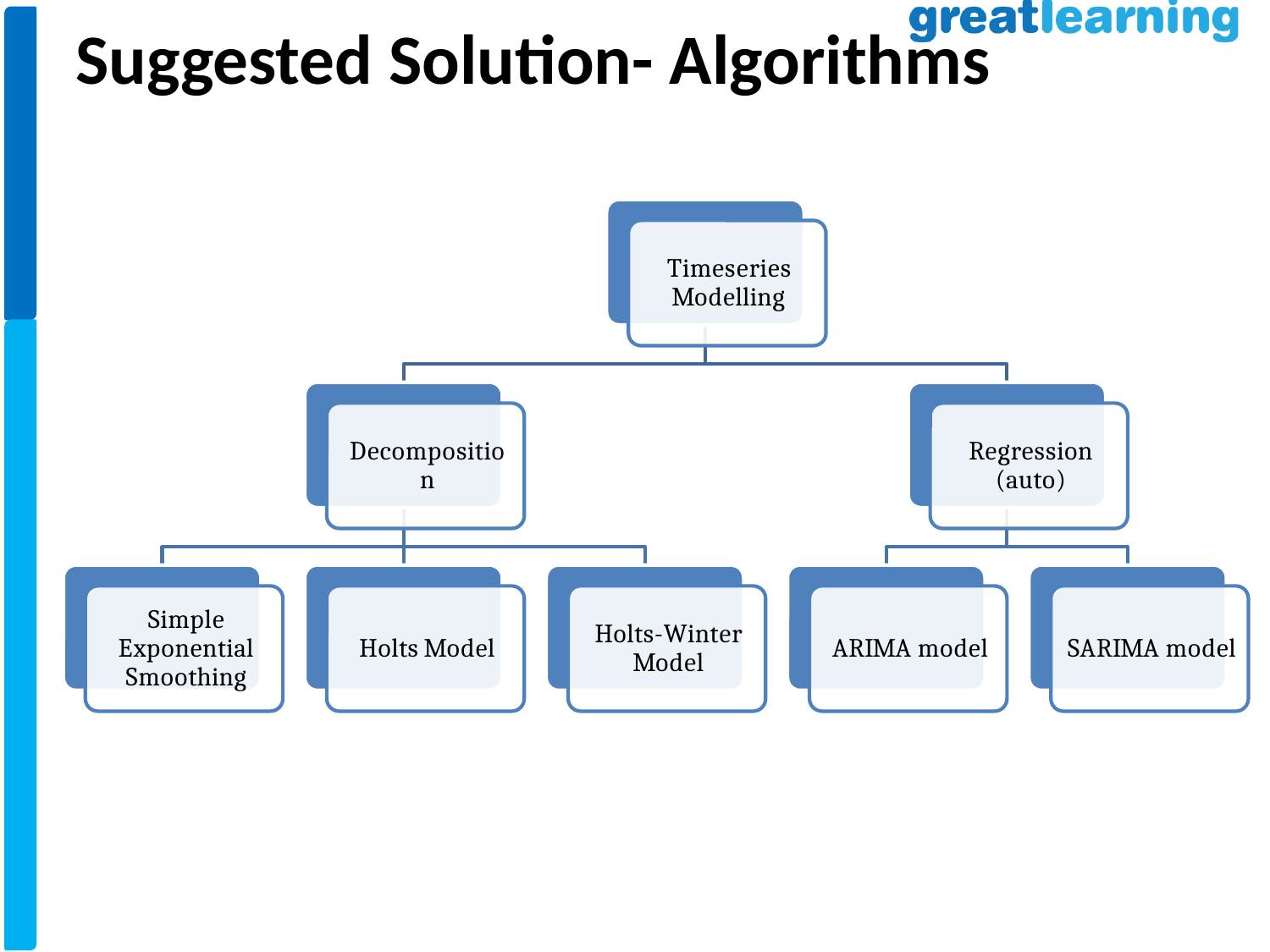

Suggested Solution- Algorithms

Timeseries Modelling
Decomposition
Simple Exponential Smoothing
Holts Model
Holts-Winter Model
Regression (auto)
ARIMA model
SARIMA model